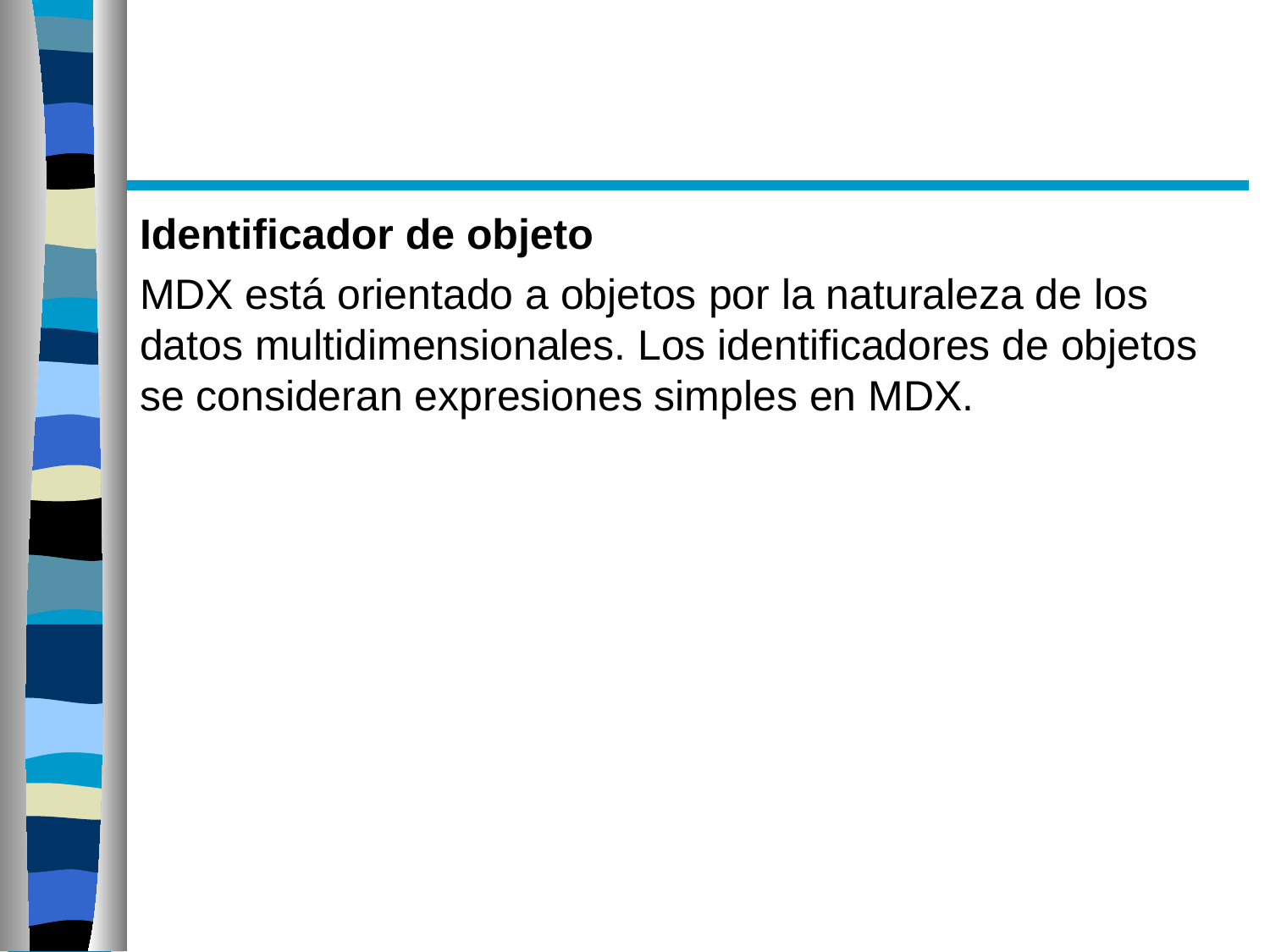

#
Identificador de objeto
MDX está orientado a objetos por la naturaleza de los datos multidimensionales. Los identificadores de objetos se consideran expresiones simples en MDX.